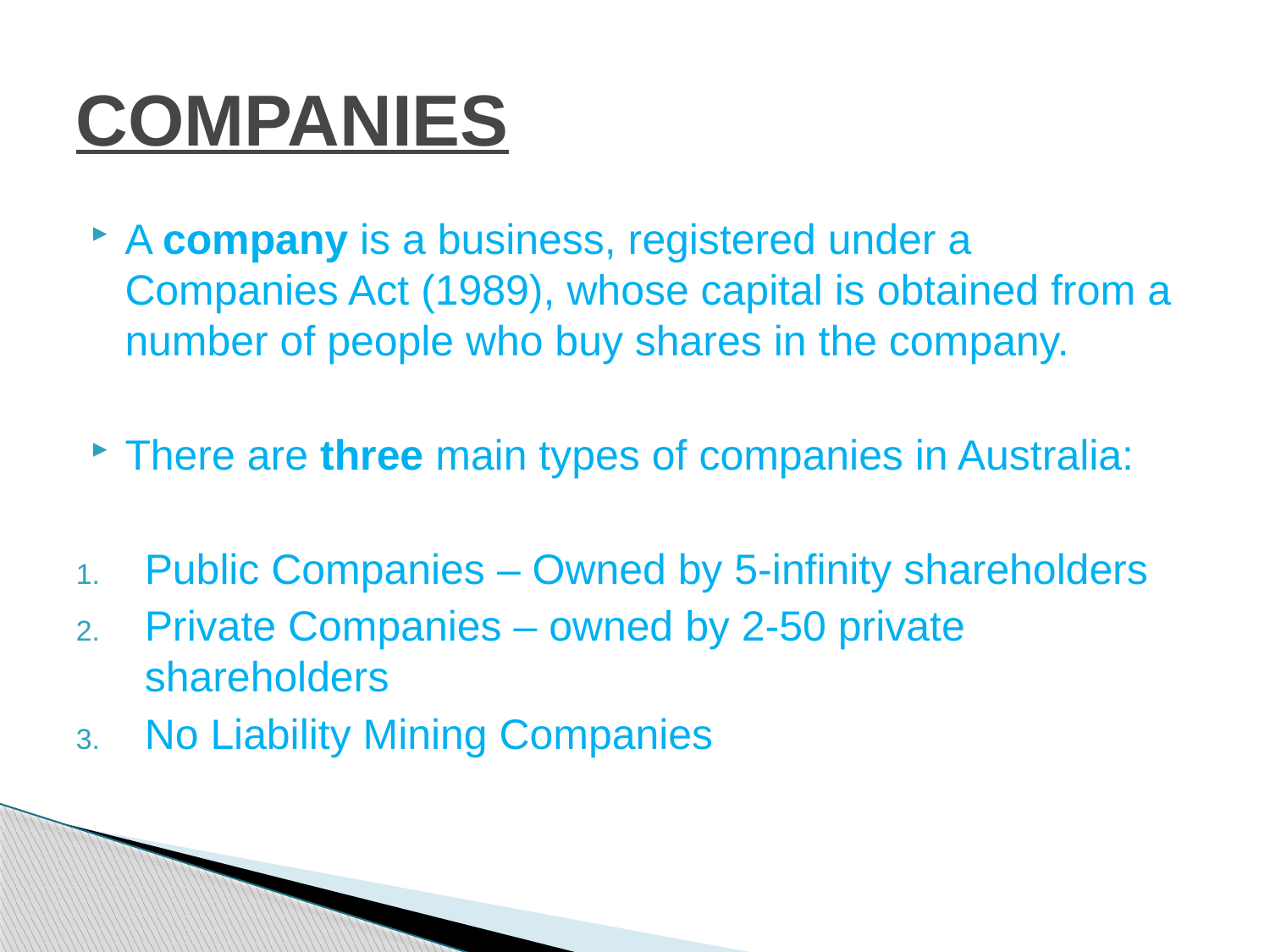

# COMPANIES
A company is a business, registered under a Companies Act (1989), whose capital is obtained from a number of people who buy shares in the company.

There are three main types of companies in Australia:

Public Companies – Owned by 5-infinity shareholders
Private Companies – owned by 2-50 private shareholders
No Liability Mining Companies